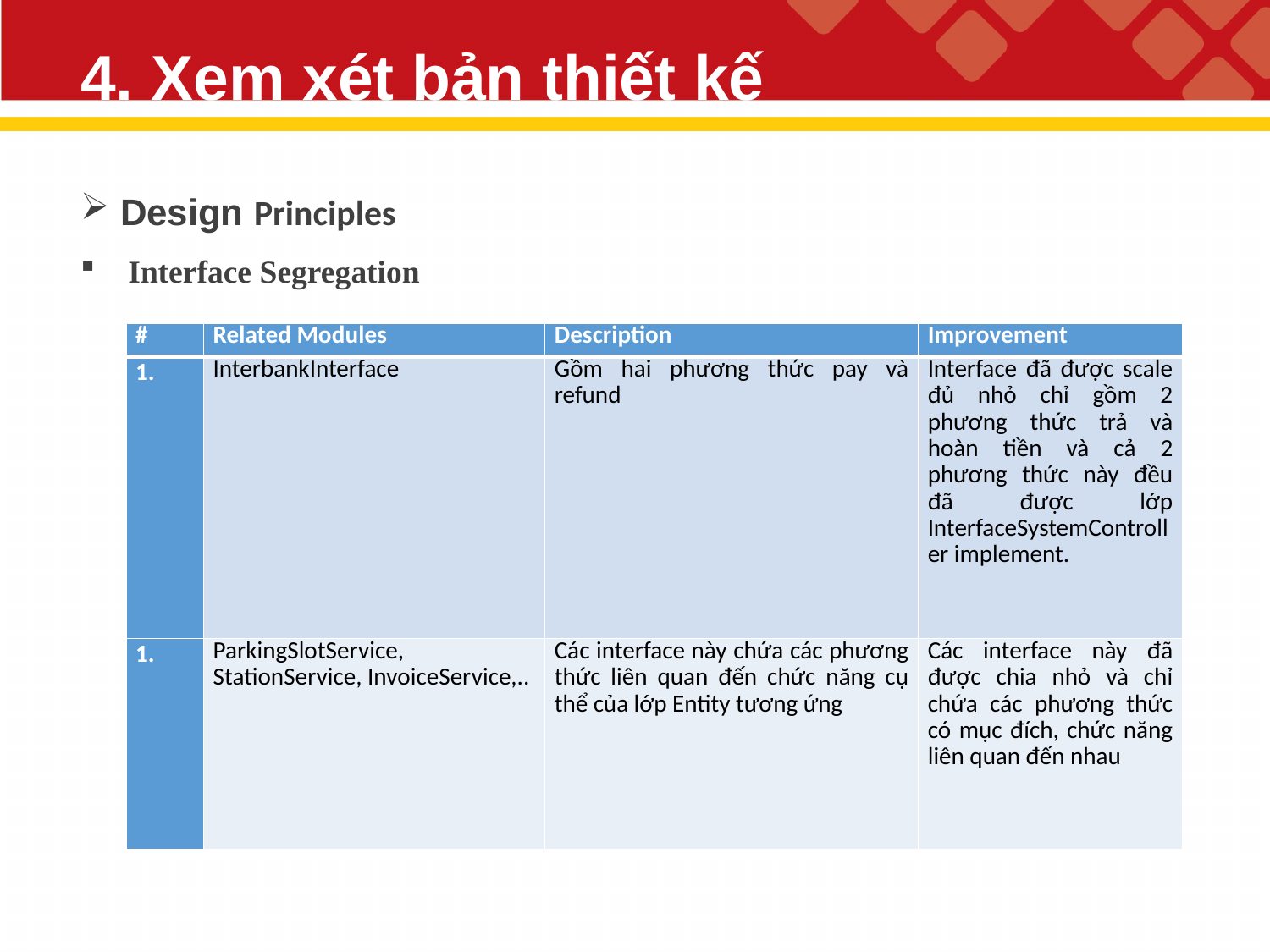

# 4. Xem xét bản thiết kế
 Design Principles
Interface Segregation

| # | Related Modules | Description | Improvement |
| --- | --- | --- | --- |
|  | InterbankInterface | Gồm hai phương thức pay và refund | Interface đã được scale đủ nhỏ chỉ gồm 2 phương thức trả và hoàn tiền và cả 2 phương thức này đều đã được lớp InterfaceSystemController implement. |
|  | ParkingSlotService, StationService, InvoiceService,.. | Các interface này chứa các phương thức liên quan đến chức năng cụ thể của lớp Entity tương ứng | Các interface này đã được chia nhỏ và chỉ chứa các phương thức có mục đích, chức năng liên quan đến nhau |